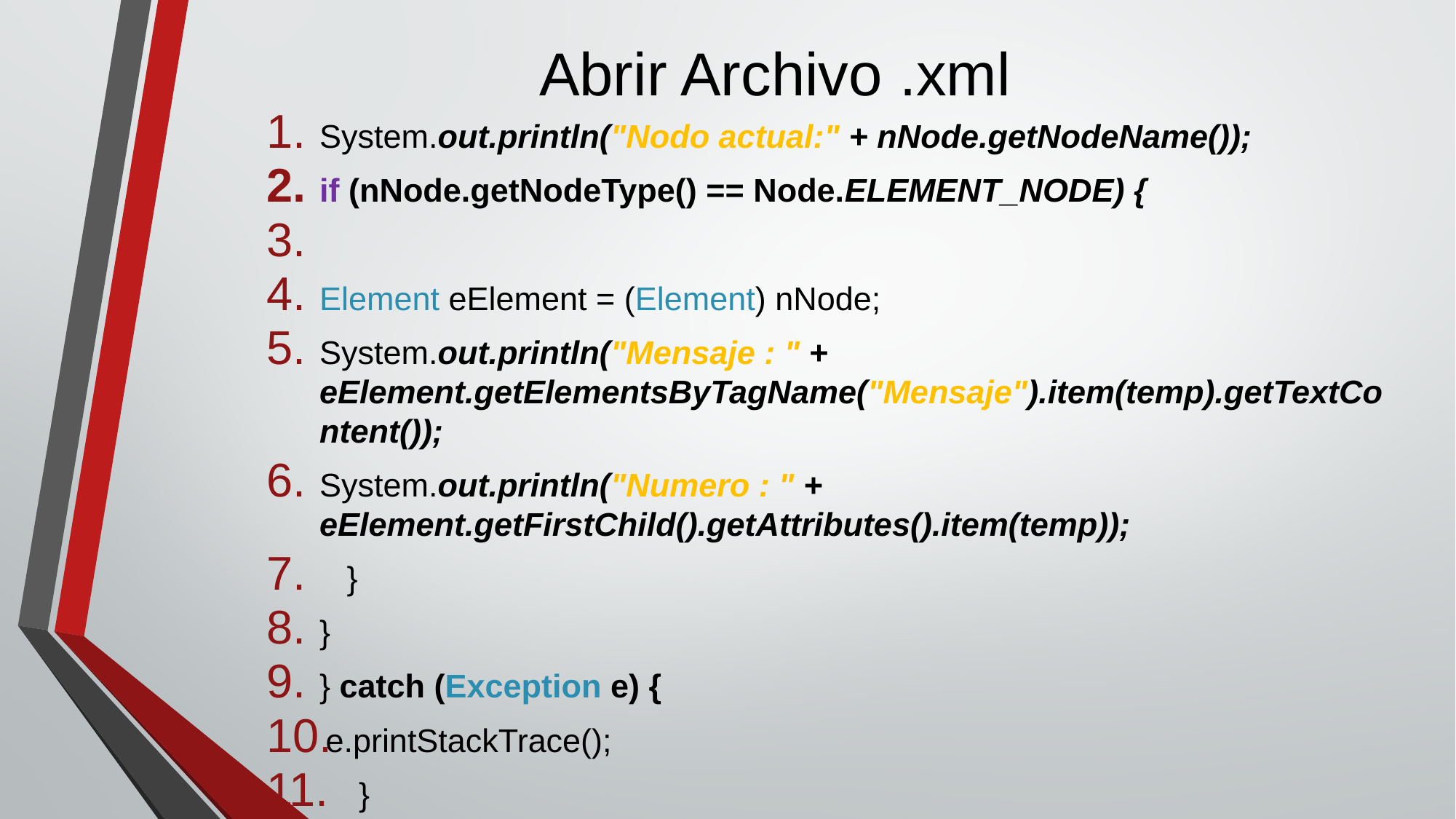

# Abrir Archivo .xml
System.out.println("Nodo actual:" + nNode.getNodeName());
if (nNode.getNodeType() == Node.ELEMENT_NODE) {

Element eElement = (Element) nNode;
System.out.println("Mensaje : " + eElement.getElementsByTagName("Mensaje").item(temp).getTextContent());
System.out.println("Numero : " + eElement.getFirstChild().getAttributes().item(temp));
   }
}
} catch (Exception e) {
e.printStackTrace();
    }